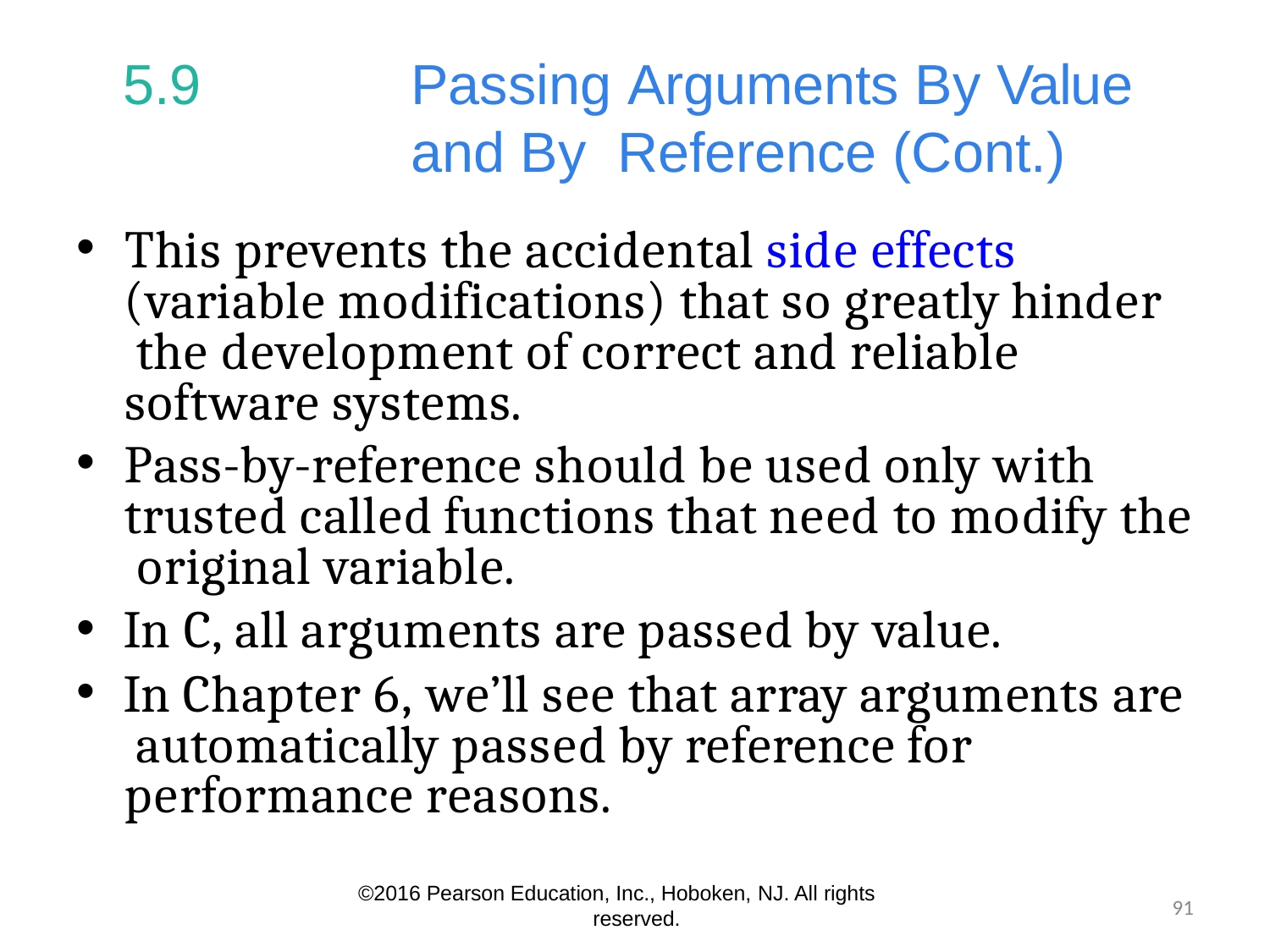

# 5.9	Passing Arguments By Value and By  Reference (Cont.)
This prevents the accidental side effects  (variable modifications) that so greatly hinder  the development of correct and reliable  software systems.
Pass-by-reference should be used only with  trusted called functions that need to modify the  original variable.
In C, all arguments are passed by value.
In Chapter 6, we’ll see that array arguments are  automatically passed by reference for  performance reasons.
©2016 Pearson Education, Inc., Hoboken, NJ. All rights  reserved.
91